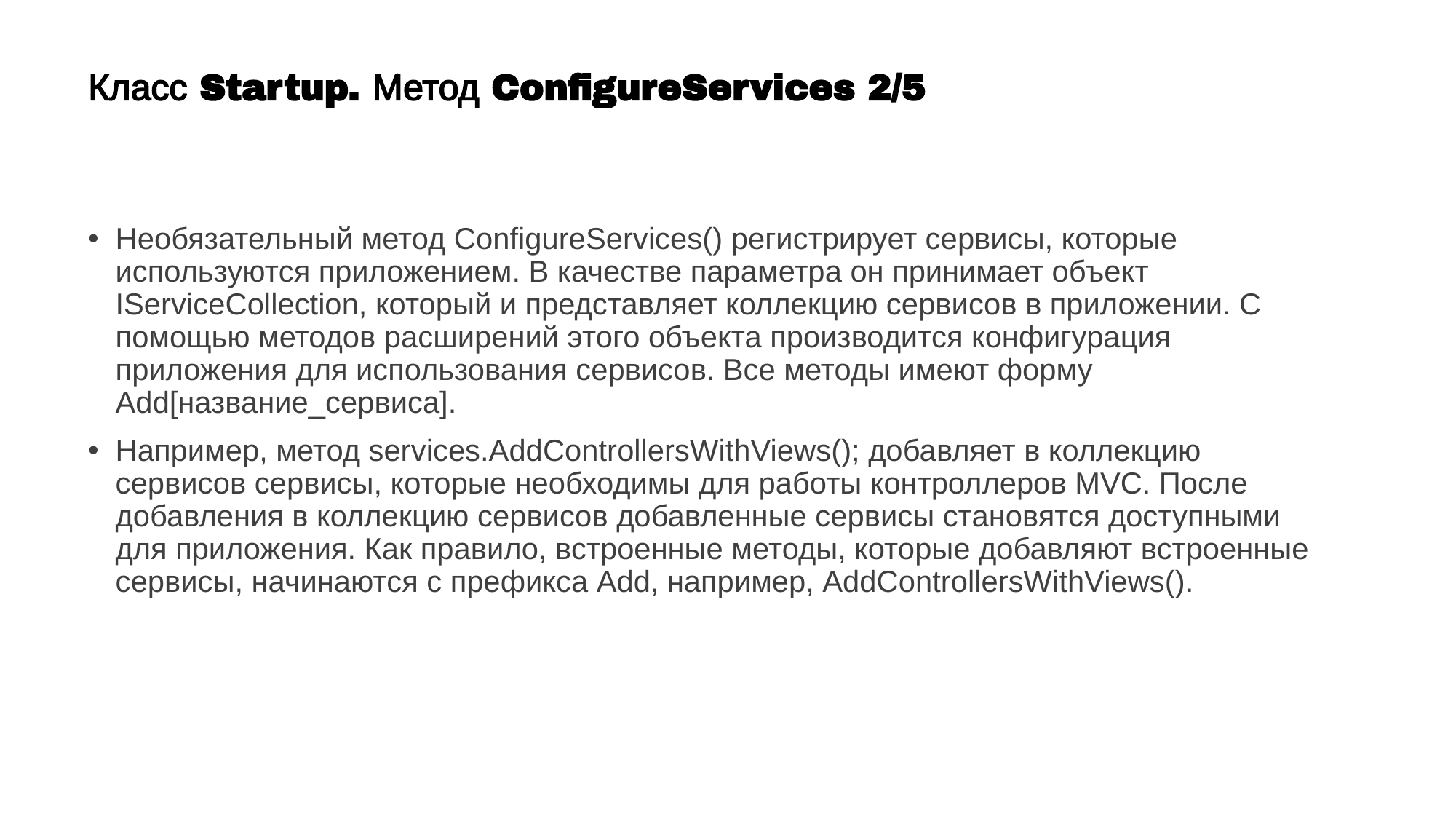

# Класс Startup. Метод ConfigureServices 2/5
Необязательный метод ConfigureServices() регистрирует сервисы, которые используются приложением. В качестве параметра он принимает объект IServiceCollection, который и представляет коллекцию сервисов в приложении. С помощью методов расширений этого объекта производится конфигурация приложения для использования сервисов. Все методы имеют форму Add[название_сервиса].
Например, метод services.AddControllersWithViews(); добавляет в коллекцию сервисов сервисы, которые необходимы для работы контроллеров MVC. После добавления в коллекцию сервисов добавленные сервисы становятся доступными для приложения. Как правило, встроенные методы, которые добавляют встроенные сервисы, начинаются с префикса Add, например, AddControllersWithViews().